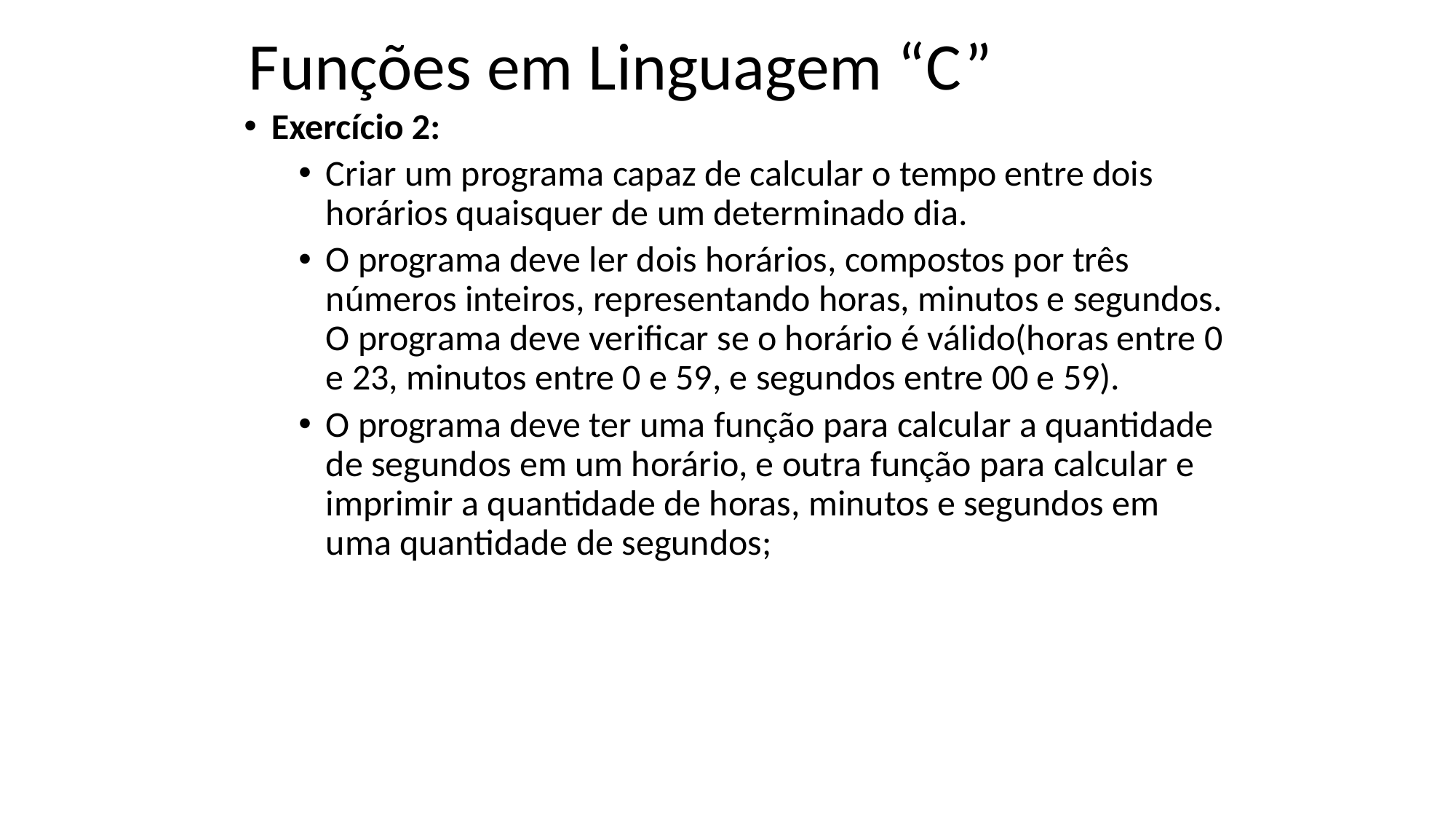

# Funções em Linguagem “C”
Exercício 2:
Criar um programa capaz de calcular o tempo entre dois horários quaisquer de um determinado dia.
O programa deve ler dois horários, compostos por três números inteiros, representando horas, minutos e segundos. O programa deve verificar se o horário é válido(horas entre 0 e 23, minutos entre 0 e 59, e segundos entre 00 e 59).
O programa deve ter uma função para calcular a quantidade de segundos em um horário, e outra função para calcular e imprimir a quantidade de horas, minutos e segundos em uma quantidade de segundos;